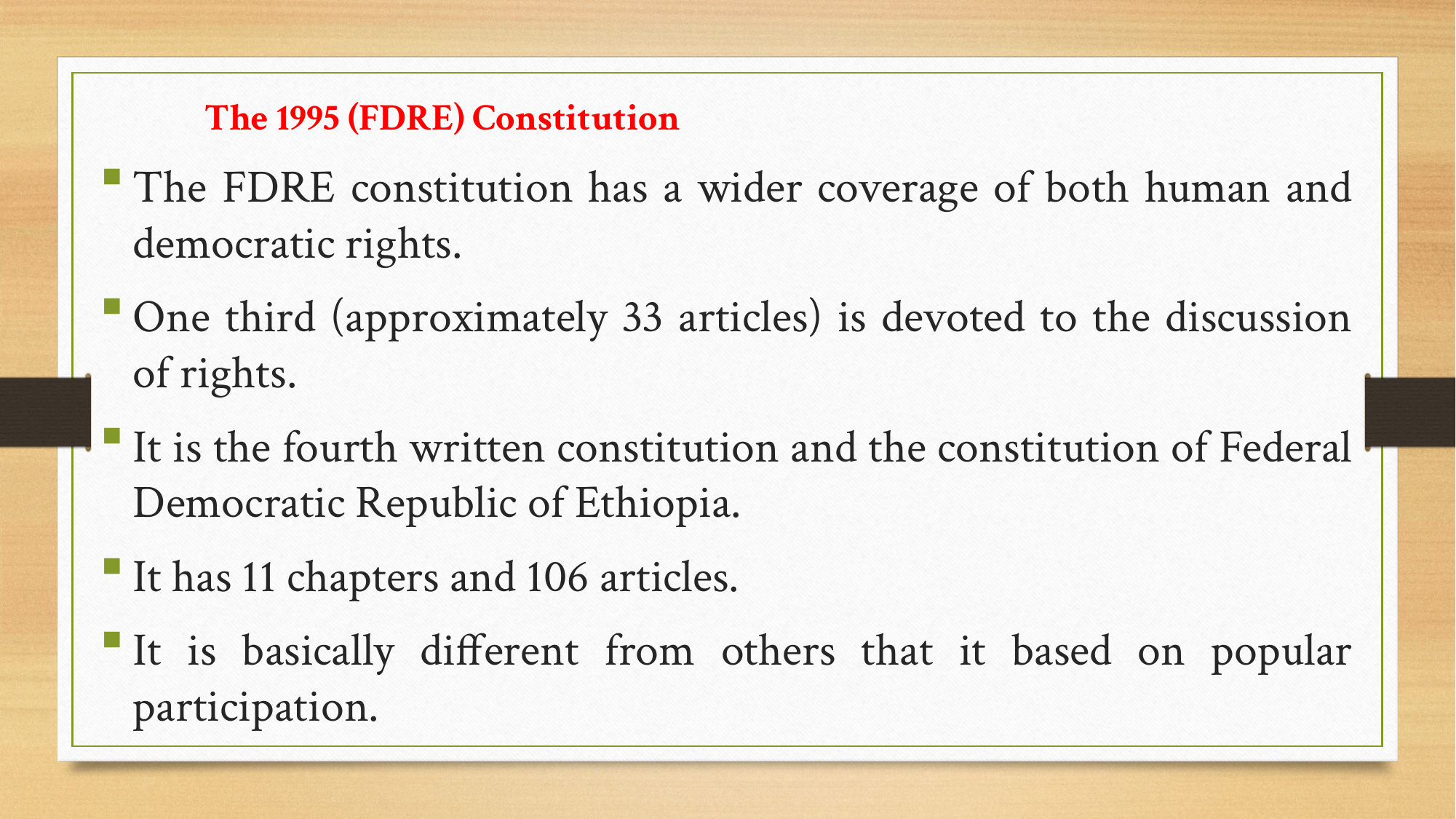

The 1995 (FDRE) Constitution
The FDRE constitution has a wider coverage of both human and democratic rights.
One third (approximately 33 articles) is devoted to the discussion of rights.
It is the fourth written constitution and the constitution of Federal Democratic Republic of Ethiopia.
It has 11 chapters and 106 articles.
It is basically different from others that it based on popular participation.